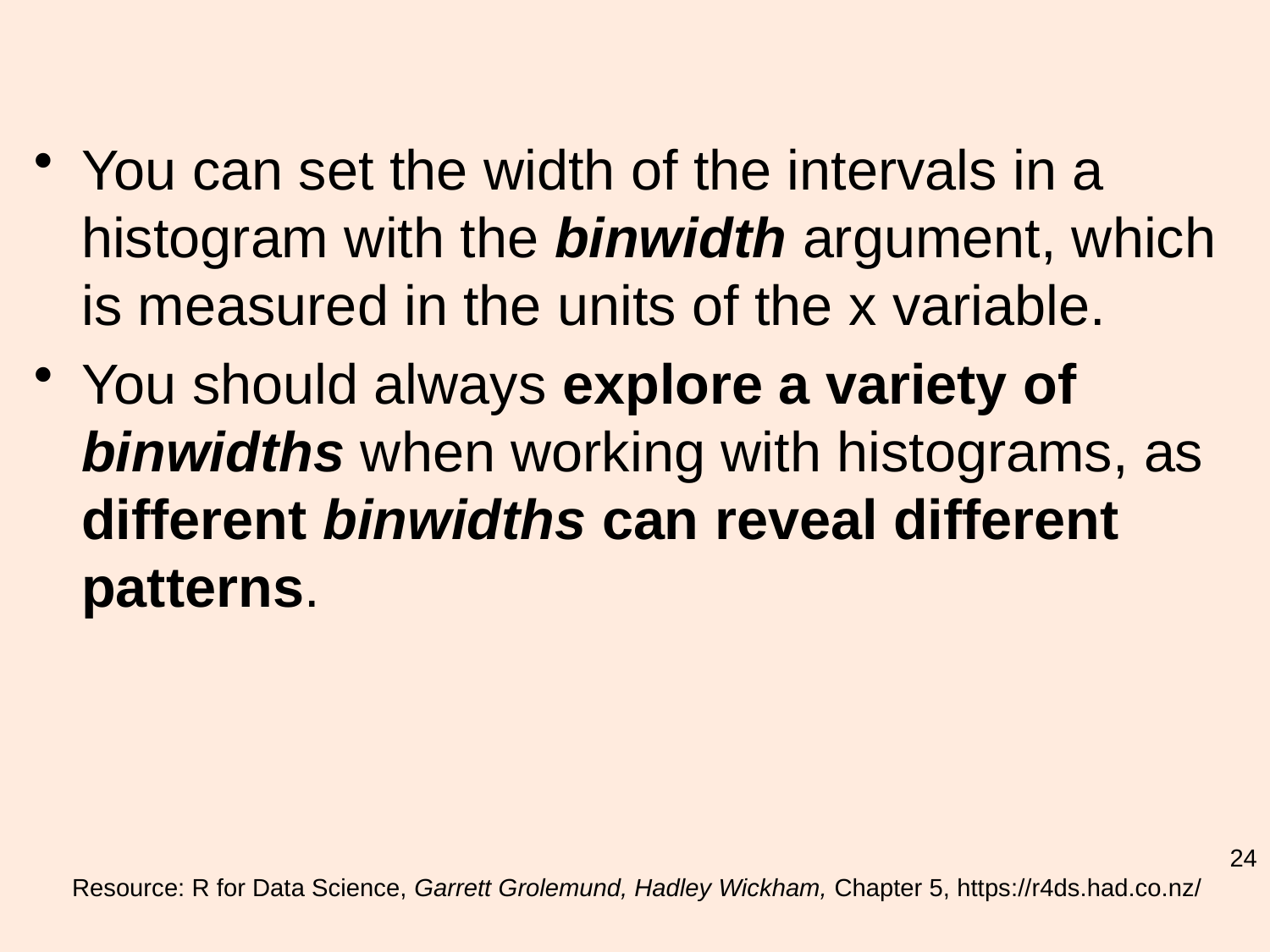

#
You can set the width of the intervals in a histogram with the binwidth argument, which is measured in the units of the x variable.
You should always explore a variety of binwidths when working with histograms, as different binwidths can reveal different patterns.
24
Resource: R for Data Science, Garrett Grolemund, Hadley Wickham, Chapter 5, https://r4ds.had.co.nz/